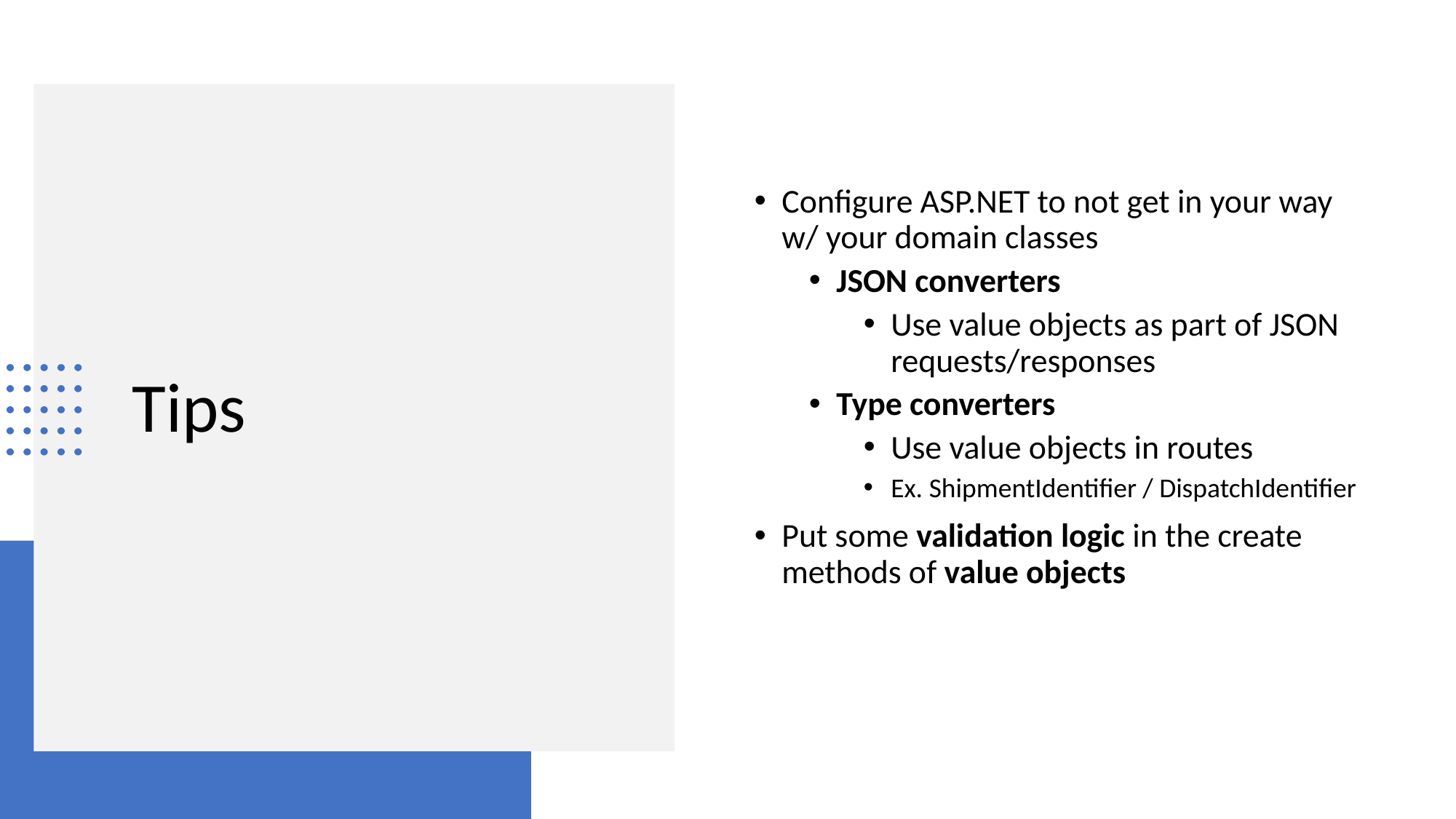

Configure ASP.NET to not get in your way w/ your domain classes
JSON converters
Use value objects as part of JSON requests/responses
Type converters
Use value objects in routes
Ex. ShipmentIdentifier / DispatchIdentifier
Put some validation logic in the create methods of value objects

# Tips